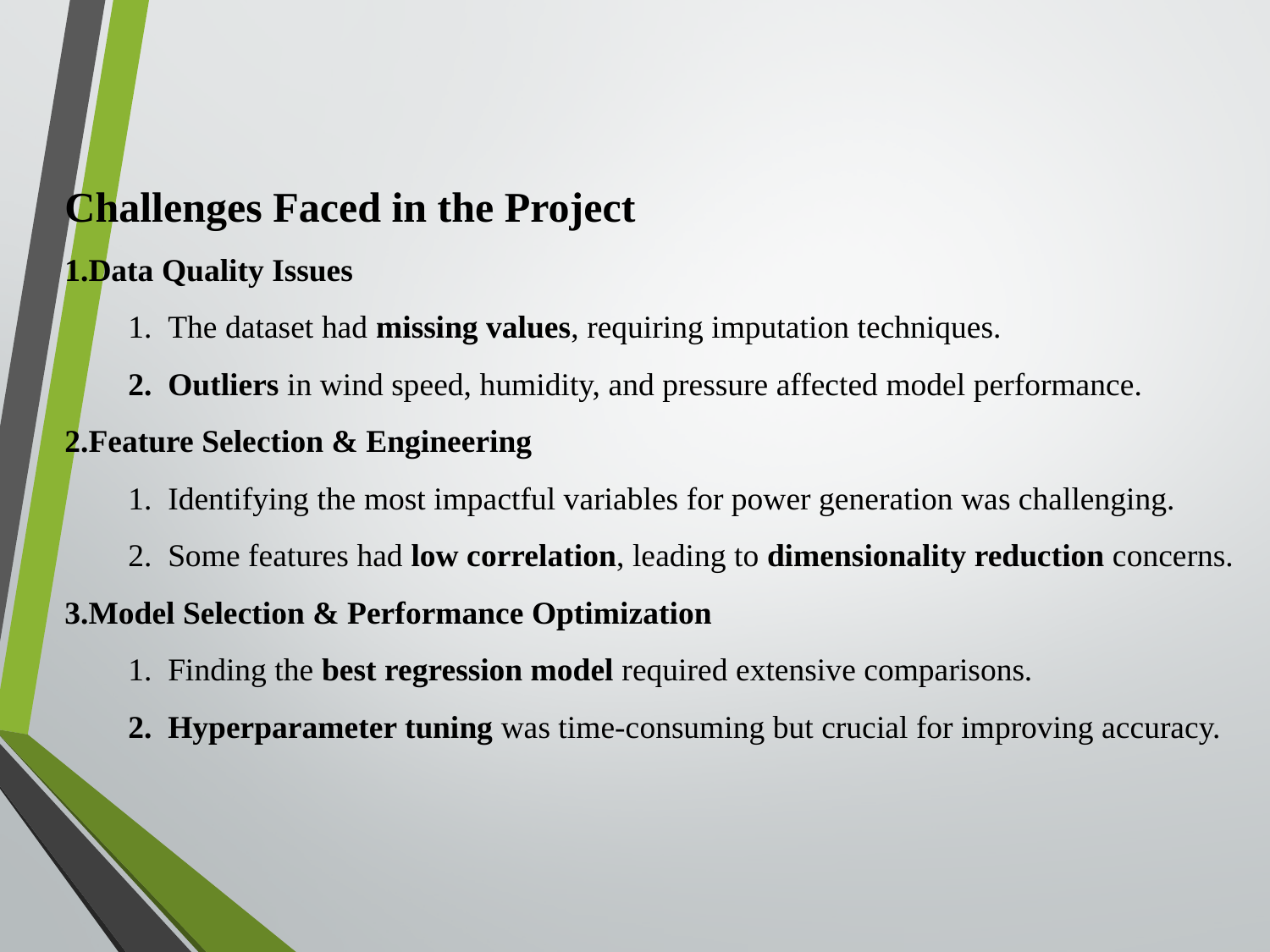

Challenges Faced in the Project
Data Quality Issues
The dataset had missing values, requiring imputation techniques.
Outliers in wind speed, humidity, and pressure affected model performance.
Feature Selection & Engineering
Identifying the most impactful variables for power generation was challenging.
Some features had low correlation, leading to dimensionality reduction concerns.
Model Selection & Performance Optimization
Finding the best regression model required extensive comparisons.
Hyperparameter tuning was time-consuming but crucial for improving accuracy.